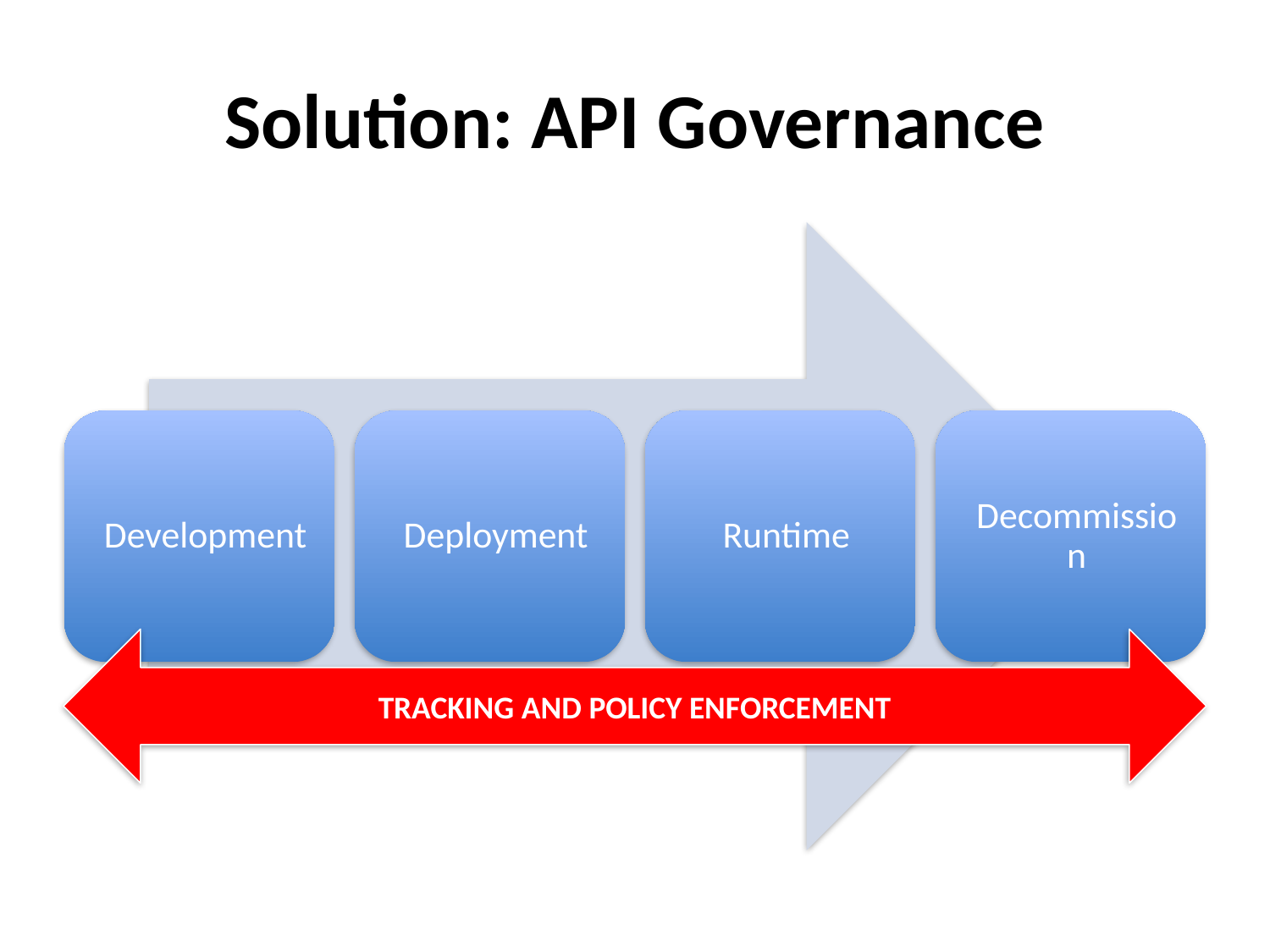

# Solution: API Governance
Development
Deployment
Runtime
Decommission
TRACKING AND POLICY ENFORCEMENT